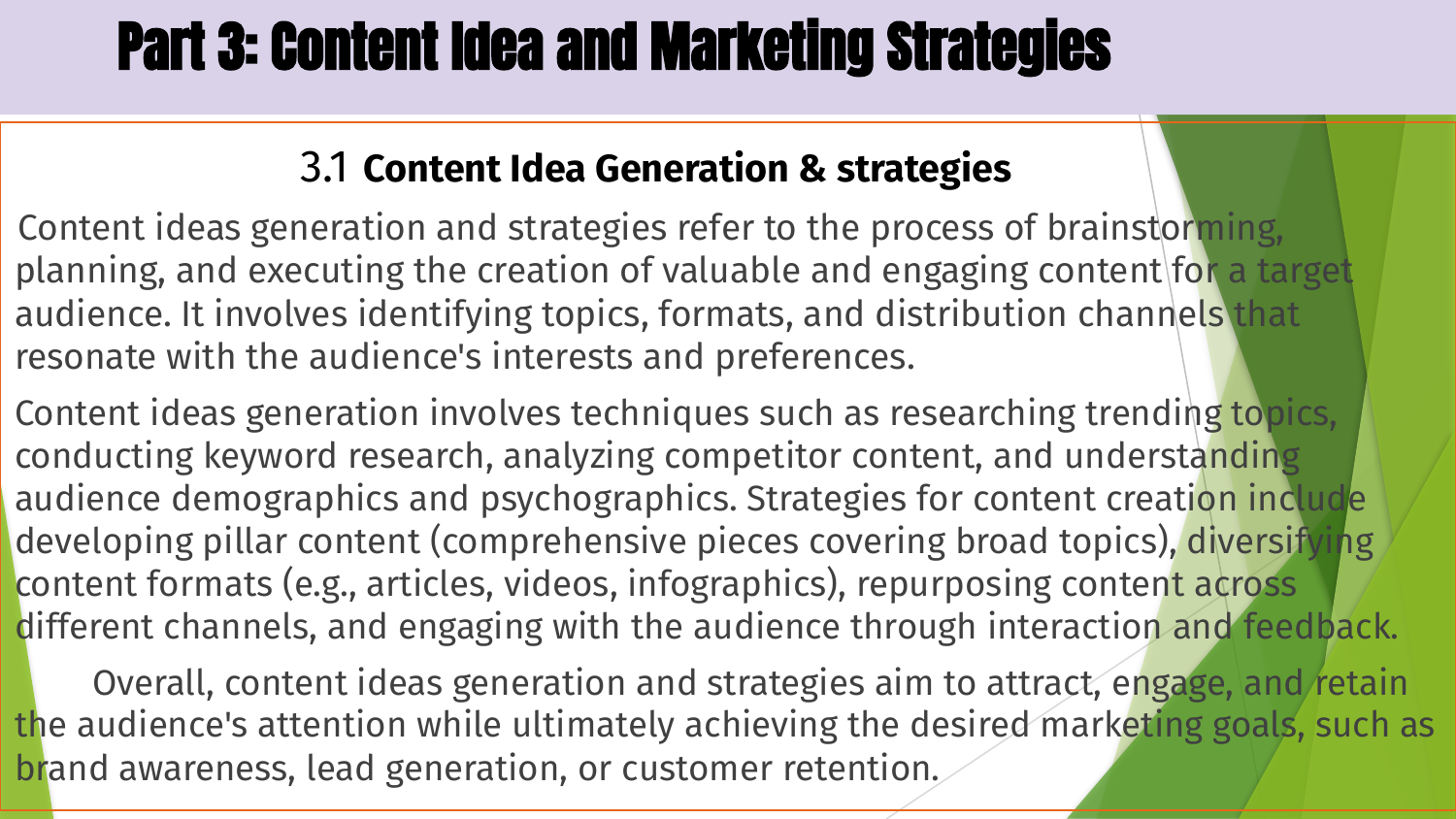

# Part 3: Content Idea and Marketing Strategies
                           3.1  Content Idea Generation & strategies
 Content ideas generation and strategies refer to the process of brainstorming, planning, and executing the creation of valuable and engaging content for a target audience. It involves identifying topics, formats, and distribution channels that resonate with the audience's interests and preferences.
Content ideas generation involves techniques such as researching trending topics, conducting keyword research, analyzing competitor content, and understanding audience demographics and psychographics. Strategies for content creation include developing pillar content (comprehensive pieces covering broad topics), diversifying content formats (e.g., articles, videos, infographics), repurposing content across different channels, and engaging with the audience through interaction and feedback.
          Overall, content ideas generation and strategies aim to attract, engage, and retain the audience's attention while ultimately achieving the desired marketing goals, such as brand awareness, lead generation, or customer retention.